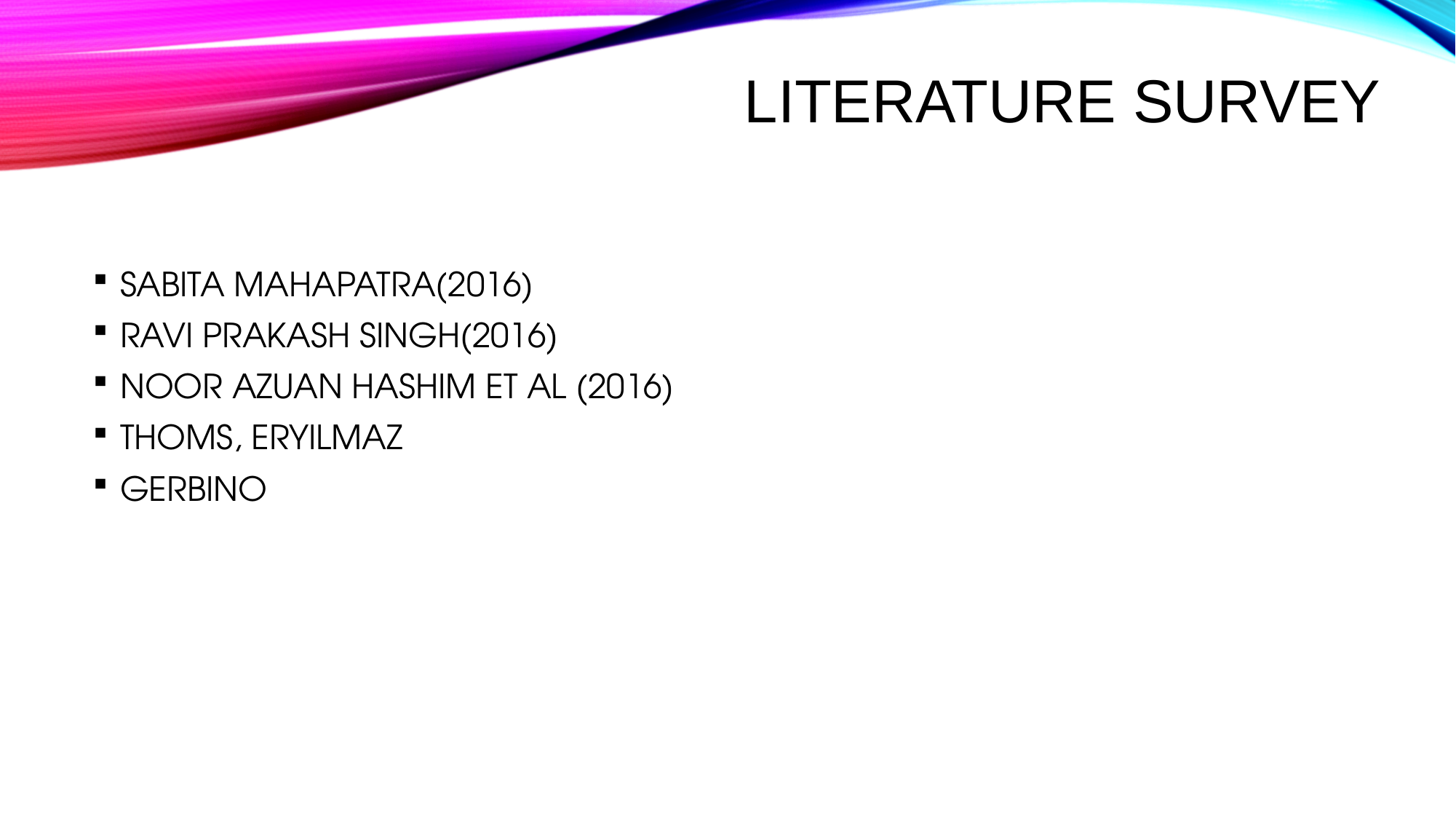

# LITERATURE SURVEY
SABITA MAHAPATRA(2016)
RAVI PRAKASH SINGH(2016)
NOOR AZUAN HASHIM ET AL (2016)
THOMS, ERYILMAZ
GERBINO